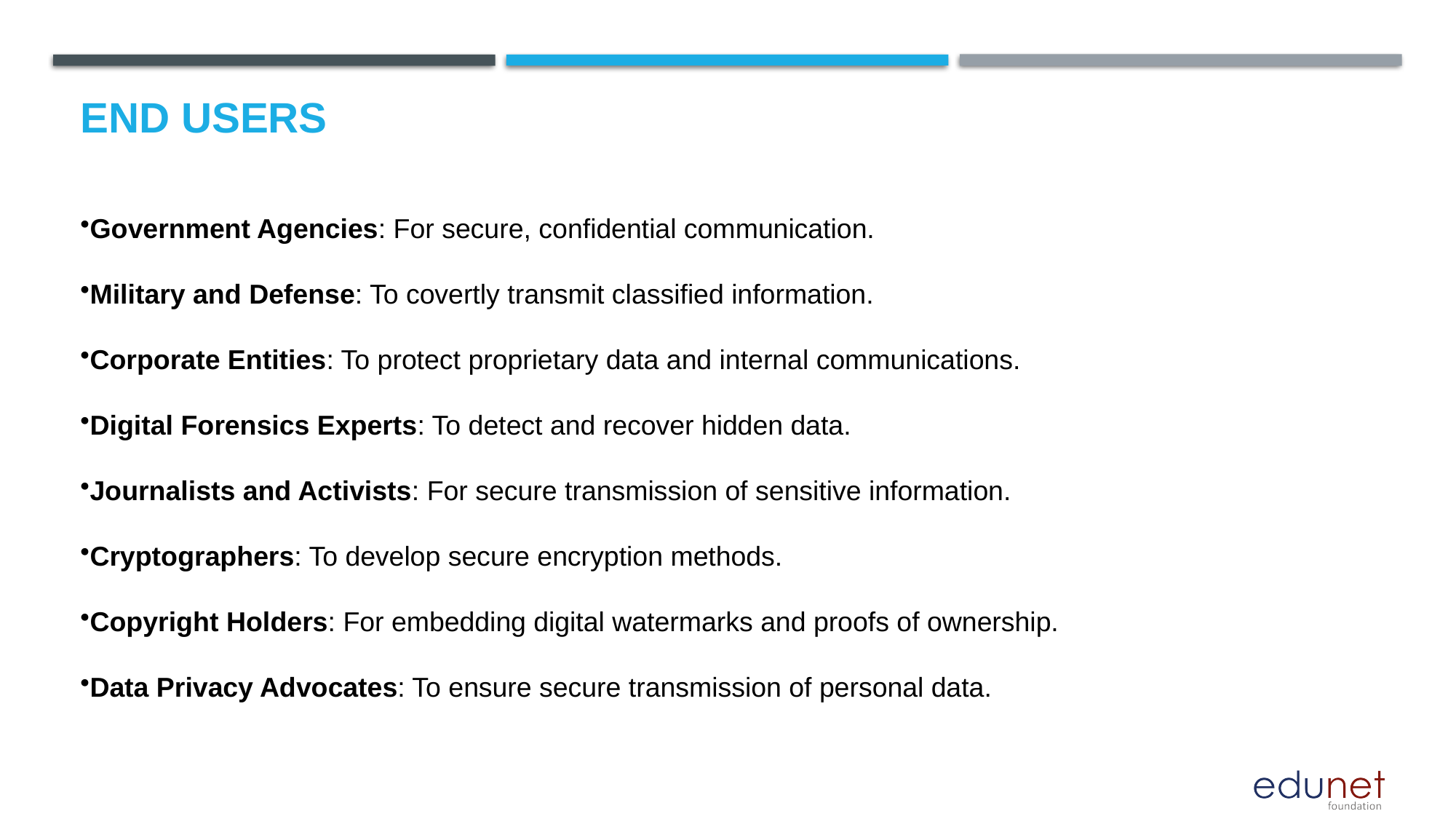

# End users

Government Agencies: For secure, confidential communication.

Military and Defense: To covertly transmit classified information.

Corporate Entities: To protect proprietary data and internal communications.

Digital Forensics Experts: To detect and recover hidden data.

Journalists and Activists: For secure transmission of sensitive information.

Cryptographers: To develop secure encryption methods.

Copyright Holders: For embedding digital watermarks and proofs of ownership.

Data Privacy Advocates: To ensure secure transmission of personal data.